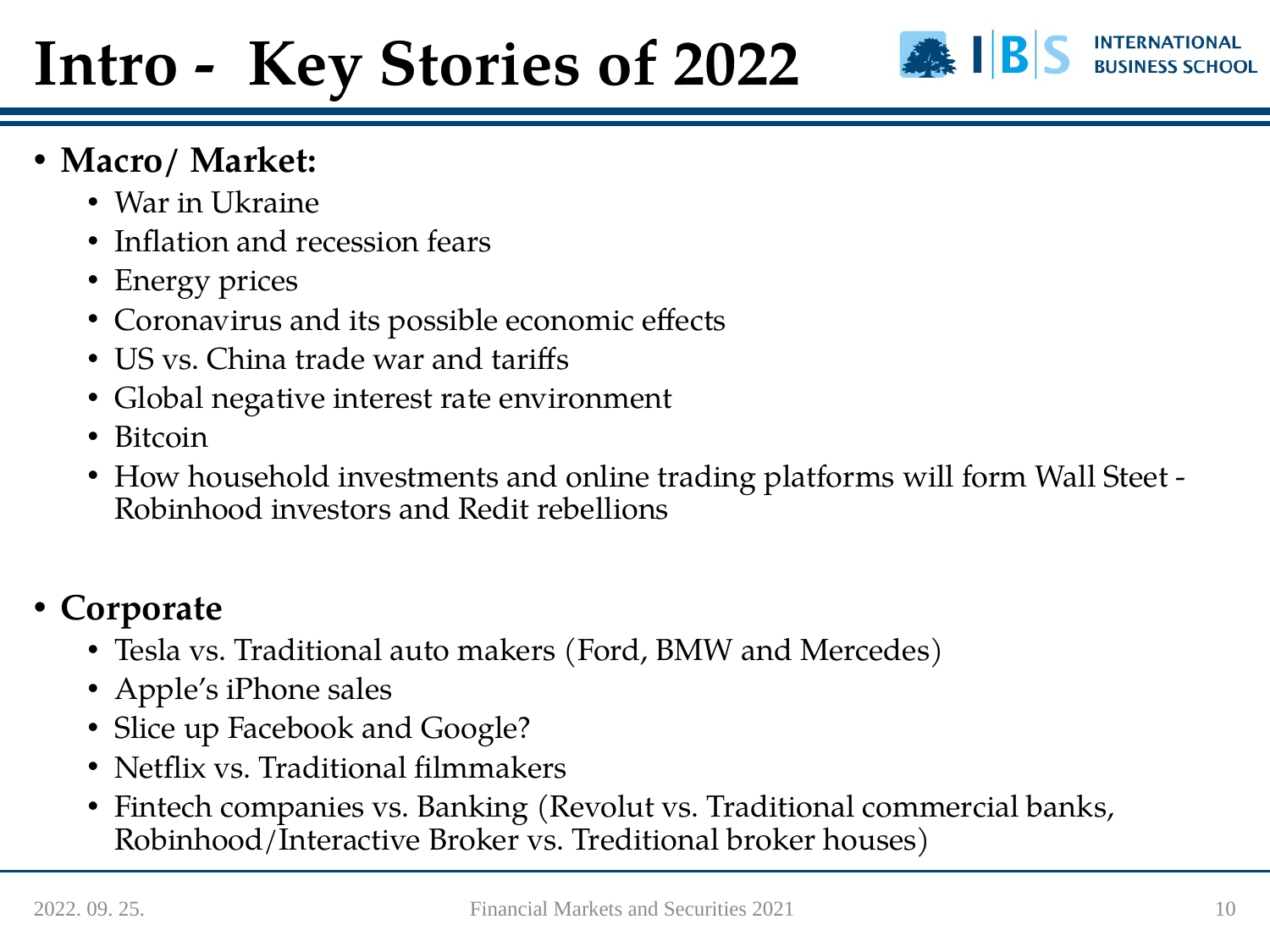

# Intro -  Key Stories of 2022
Macro/ Market:
War in Ukraine
Inflation and recession fears
Energy prices
Coronavirus and its possible economic effects
US vs. China trade war and tariffs
Global negative interest rate environment
Bitcoin
How household investments and online trading platforms will form Wall Steet - Robinhood investors and Redit rebellions

Corporate
Tesla vs. Traditional auto makers (Ford, BMW and Mercedes)
Apple’s iPhone sales
Slice up Facebook and Google?
Netflix vs. Traditional filmmakers
Fintech companies vs. Banking (Revolut vs. Traditional commercial banks, Robinhood/Interactive Broker vs. Treditional broker houses)

2022. 09. 25.
Financial Markets and Securities 2021
10